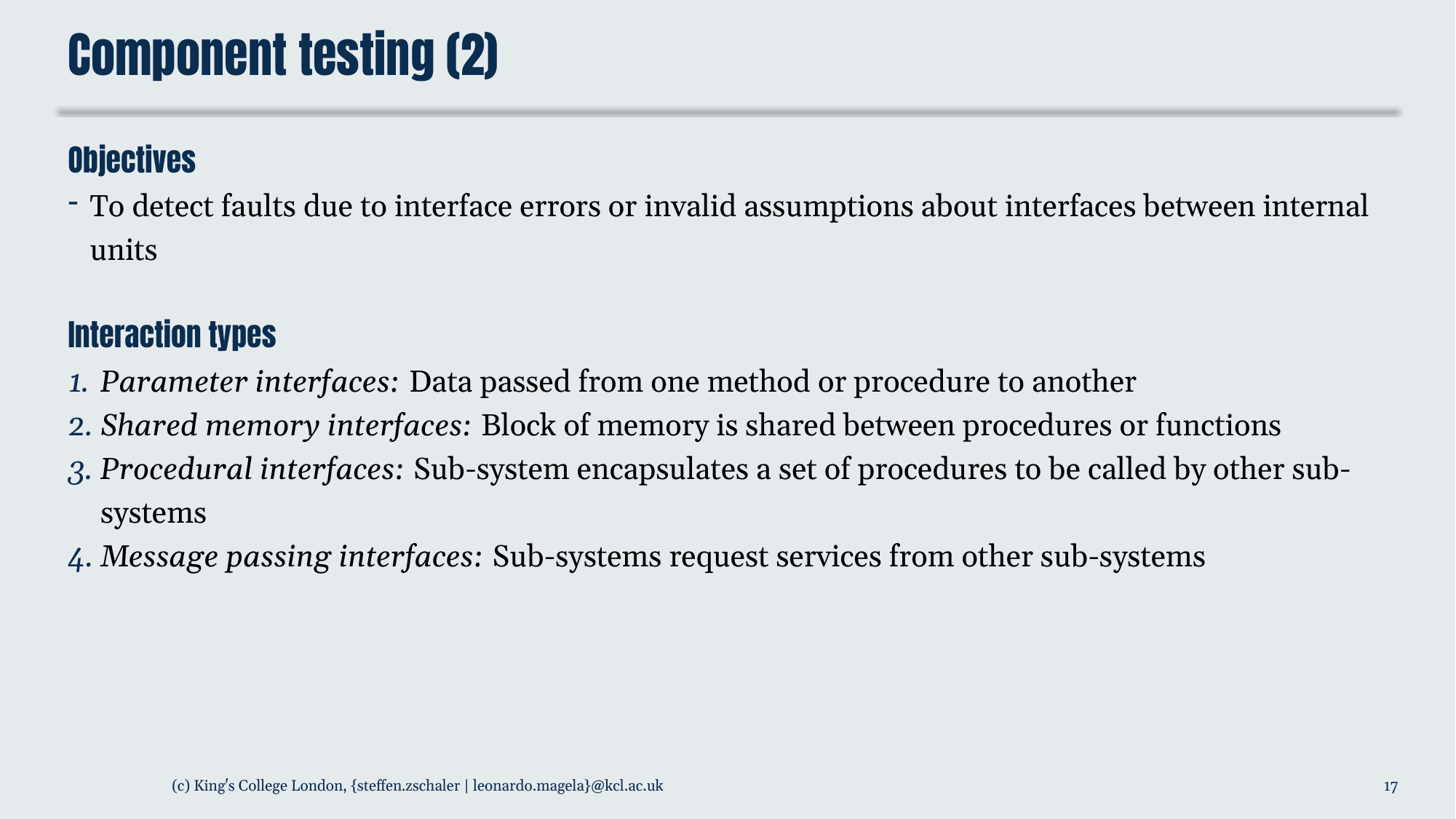

# Component testing (2)
Objectives
To detect faults due to interface errors or invalid assumptions about interfaces between internal units

Interaction types
Parameter interfaces: Data passed from one method or procedure to another
Shared memory interfaces: Block of memory is shared between procedures or functions
Procedural interfaces: Sub-system encapsulates a set of procedures to be called by other sub-systems
Message passing interfaces: Sub-systems request services from other sub-systems

(c) King's College London, {steffen.zschaler | leonardo.magela}@kcl.ac.uk
17